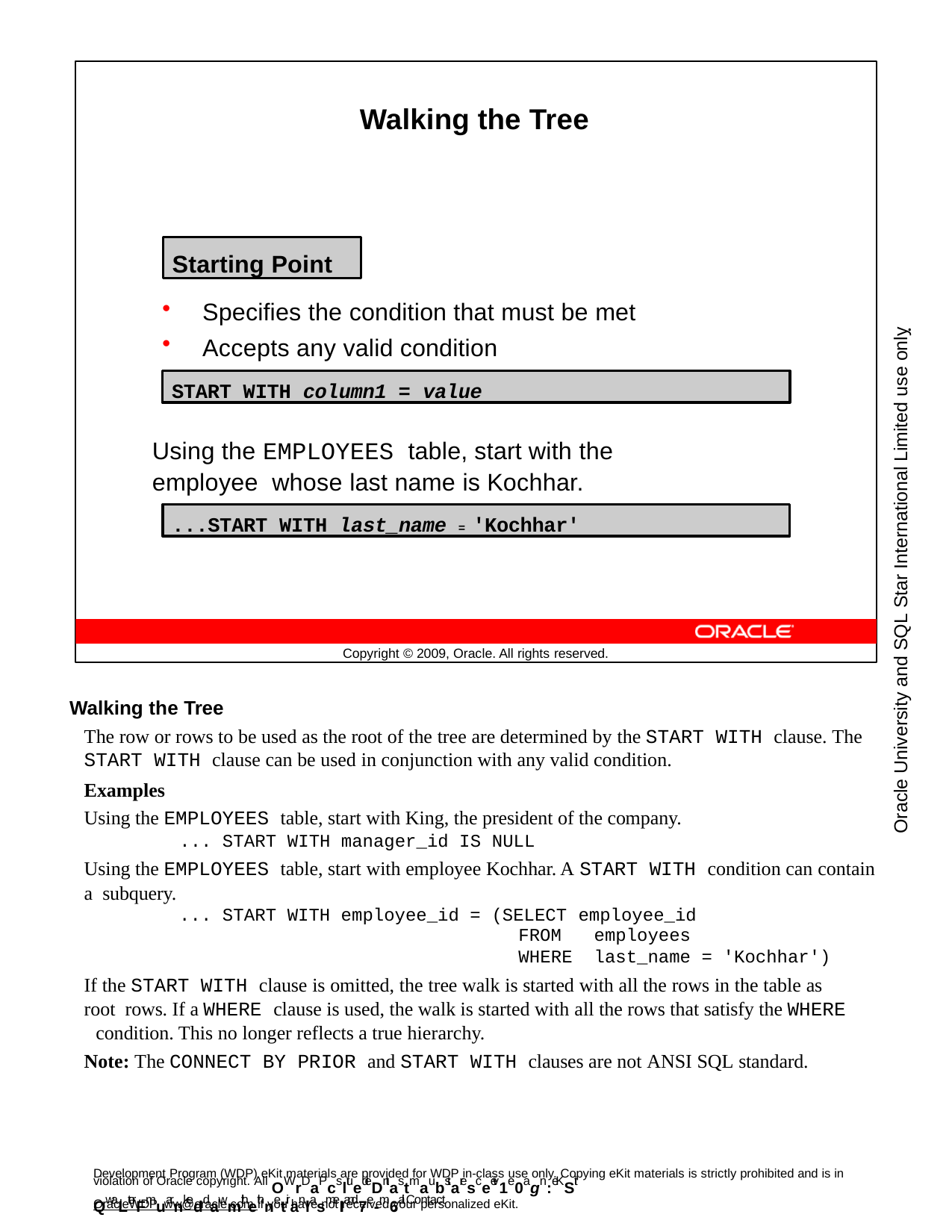

Walking the Tree
Starting Point
Specifies the condition that must be met
Accepts any valid condition
Oracle University and SQL Star International Limited use onlyฺ
START WITH column1 = value
Using the EMPLOYEES table, start with the employee  whose last name is Kochhar.
...START WITH last_name = 'Kochhar'
Copyright © 2009, Oracle. All rights reserved.

Walking the Tree
The row or rows to be used as the root of the tree are determined by the START WITH clause. The
START WITH clause can be used in conjunction with any valid condition.
Examples
Using the EMPLOYEES table, start with King, the president of the company.
... START WITH manager_id IS NULL
Using the EMPLOYEES table, start with employee Kochhar. A START WITH condition can contain a  subquery.
... START WITH employee_id = (SELECT employee_id
FROM  WHERE
employees
last_name = 'Kochhar')
If the START WITH clause is omitted, the tree walk is started with all the rows in the table as root  rows. If a WHERE clause is used, the walk is started with all the rows that satisfy the WHERE  condition. This no longer reflects a true hierarchy.
Note: The CONNECT BY PRIOR and START WITH clauses are not ANSI SQL standard.
Development Program (WDP) eKit materials are provided for WDP in-class use only. Copying eKit materials is strictly prohibited and is in
violation of Oracle copyright. All OWrDaPcsltuedeDntas tmaubstaresceeiv1e0agn :eKSit QwaLterFmuarnkeddawmithethnetiranlasmeIIand7e-m6ail.  Contact
OracleWDP_ww@oracle.com if you have not received your personalized eKit.